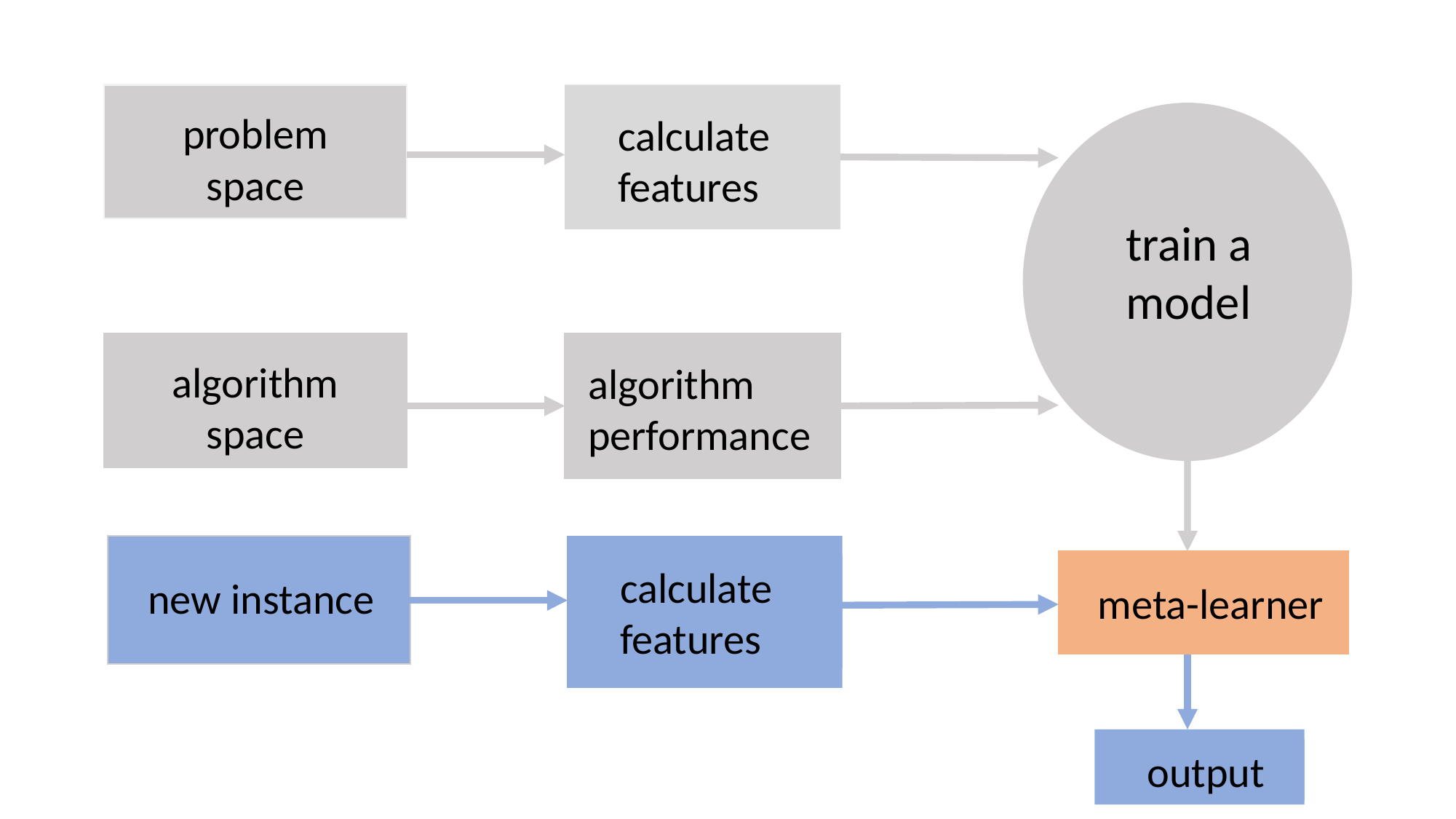

problem space

calculate features

train a model

algorithm space

algorithm performance

calculate features

new instance

meta-learner

 output